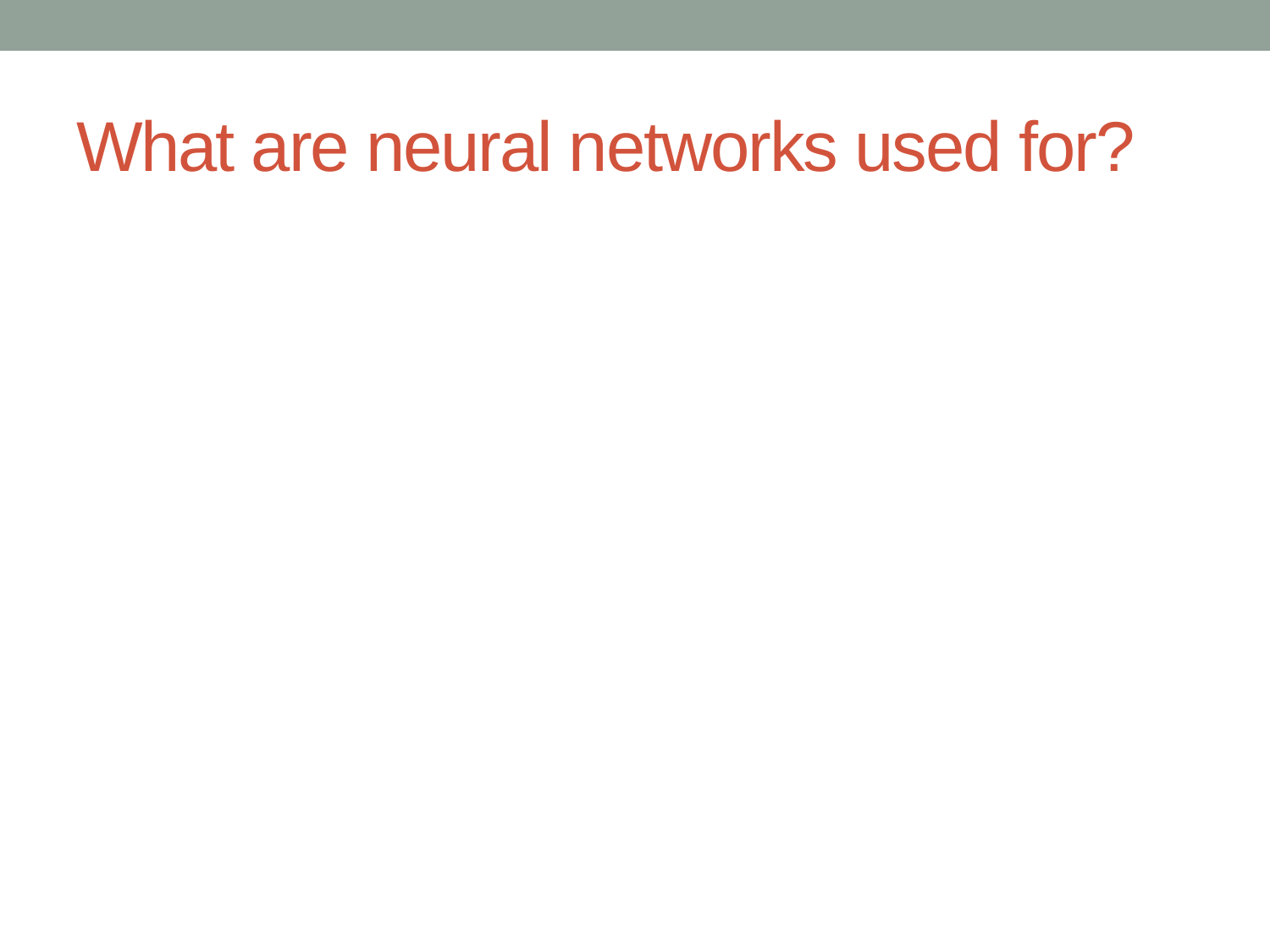

# What are neural networks used for?